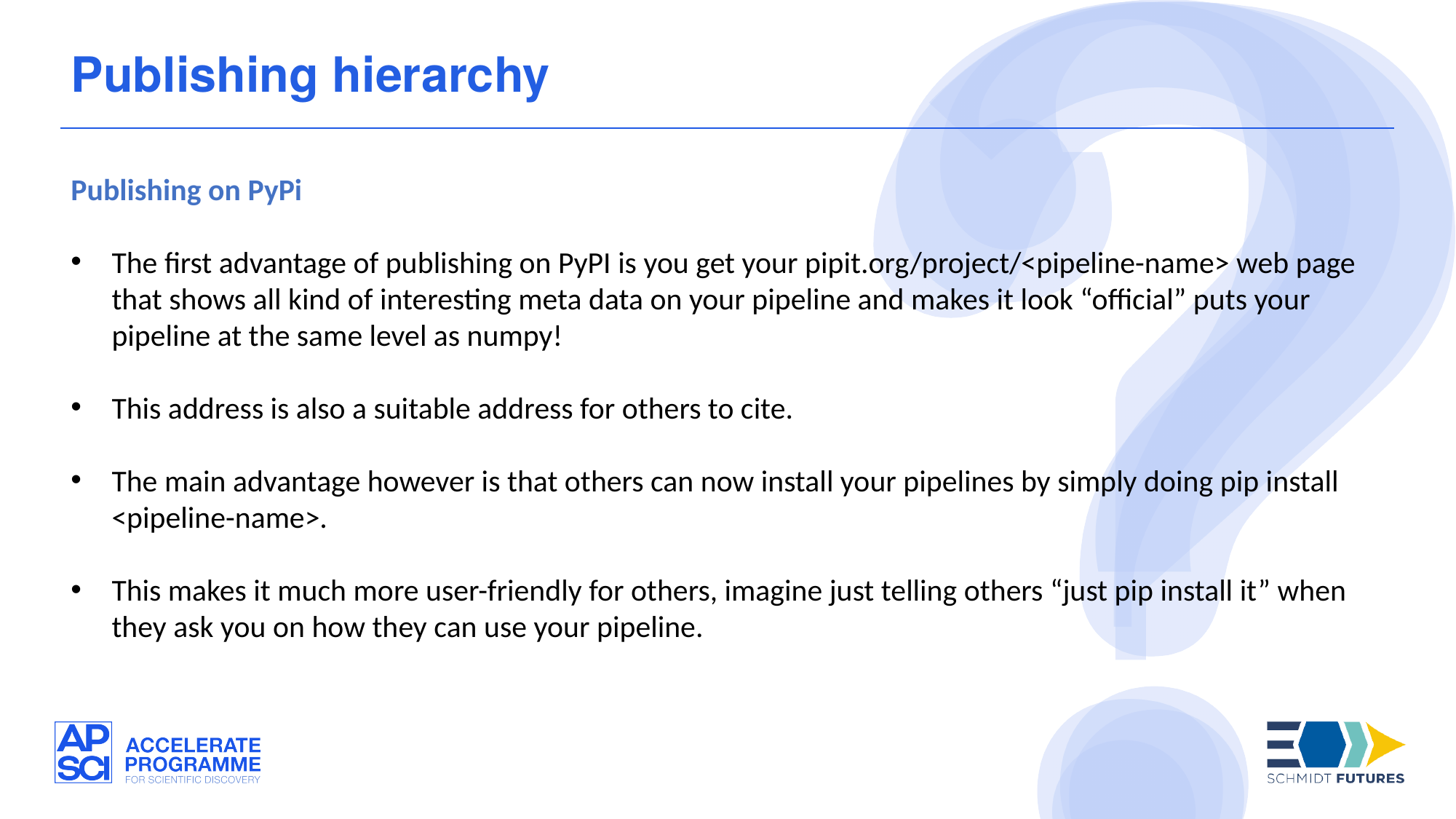

Publishing hierarchy

Publishing on PyPi

The first advantage of publishing on PyPI is you get your pipit.org/project/<pipeline-name> web page that shows all kind of interesting meta data on your pipeline and makes it look “official” puts your pipeline at the same level as numpy!

This address is also a suitable address for others to cite.

The main advantage however is that others can now install your pipelines by simply doing pip install <pipeline-name>.

This makes it much more user-friendly for others, imagine just telling others “just pip install it” when they ask you on how they can use your pipeline.